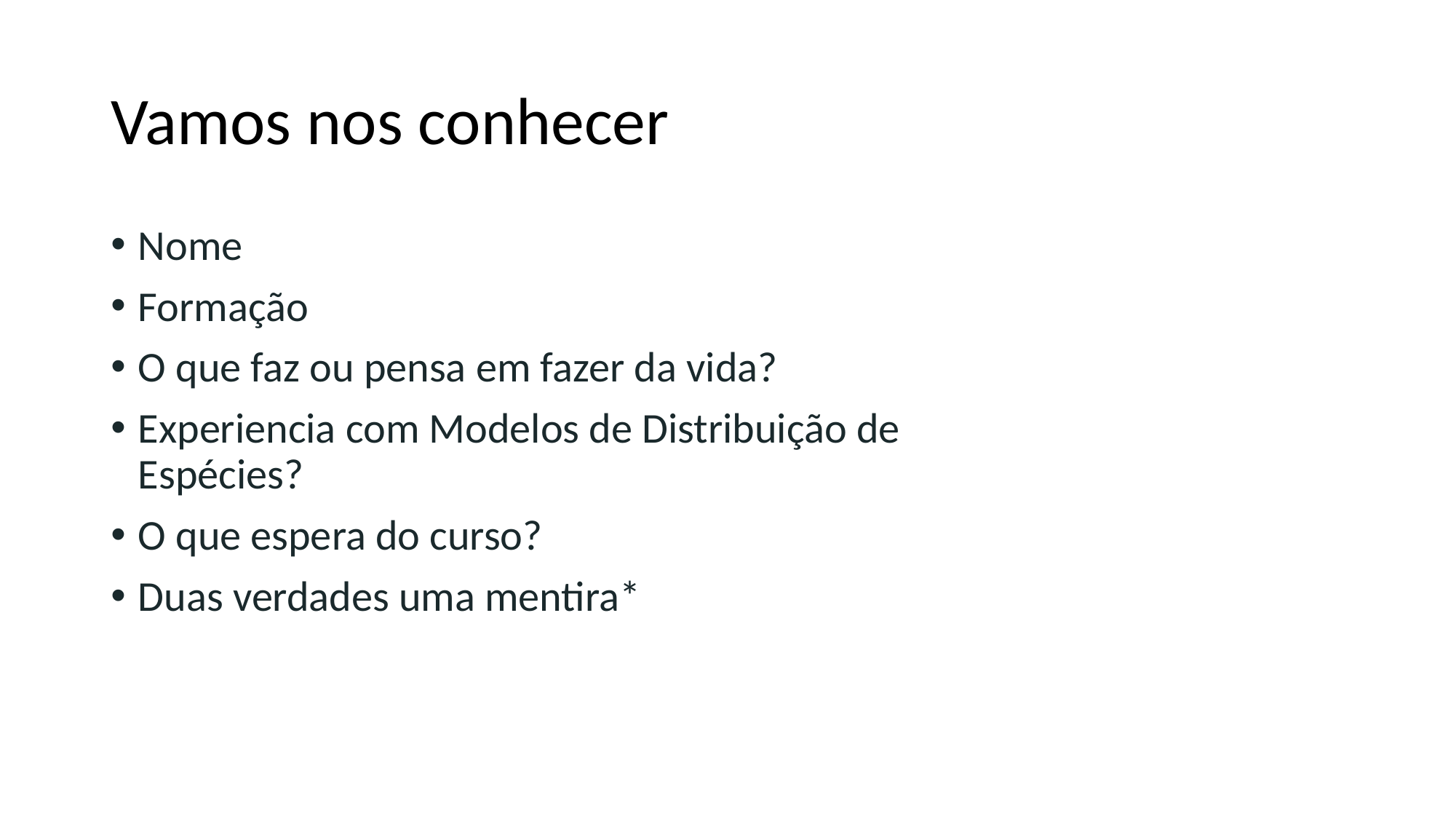

# Vamos nos conhecer
Nome
Formação
O que faz ou pensa em fazer da vida?
Experiencia com Modelos de Distribuição de Espécies?
O que espera do curso?
Duas verdades uma mentira*